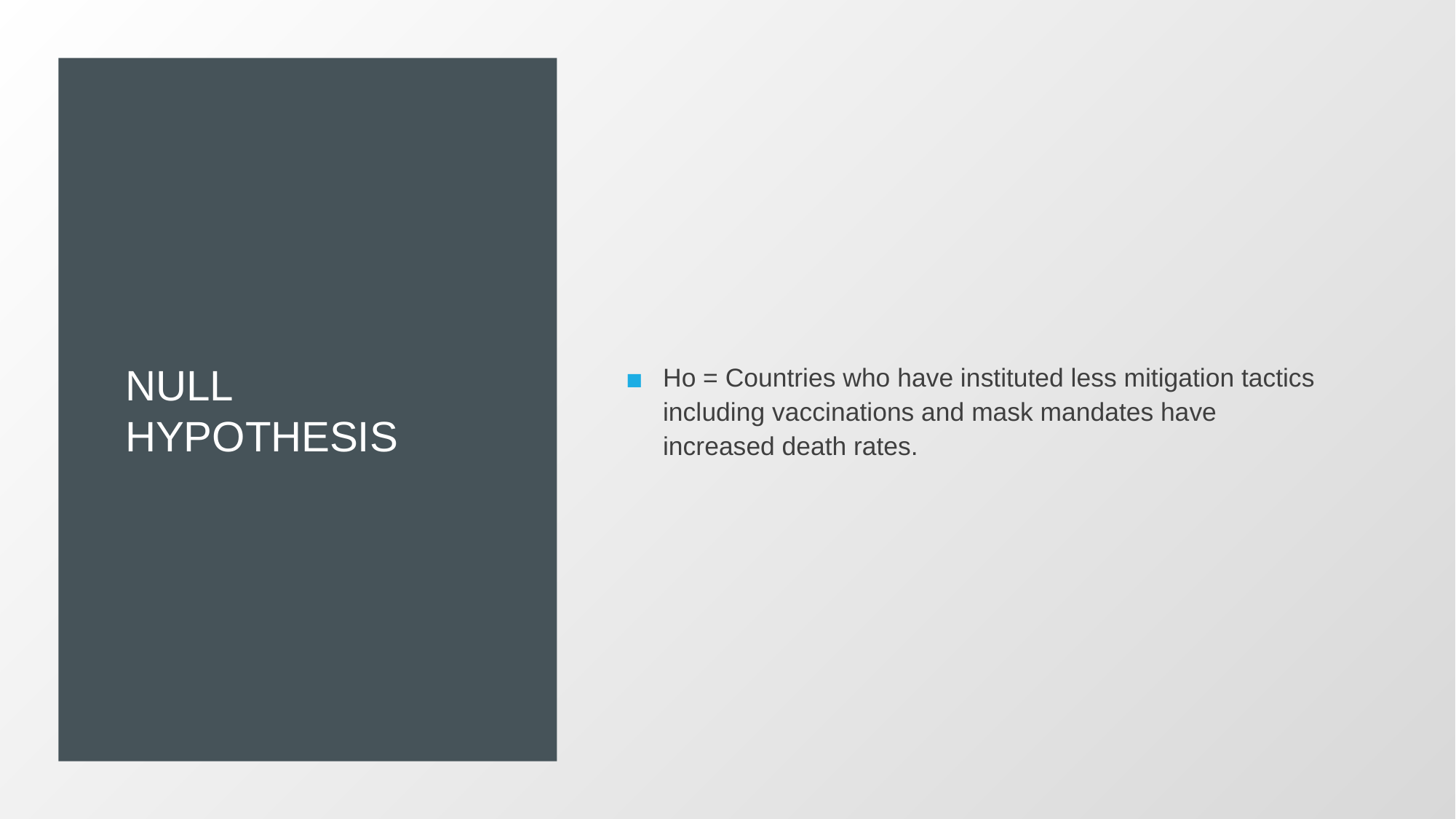

# NULL HYPOTHESIS
Ho = Countries who have instituted less mitigation tactics including vaccinations and mask mandates have increased death rates.